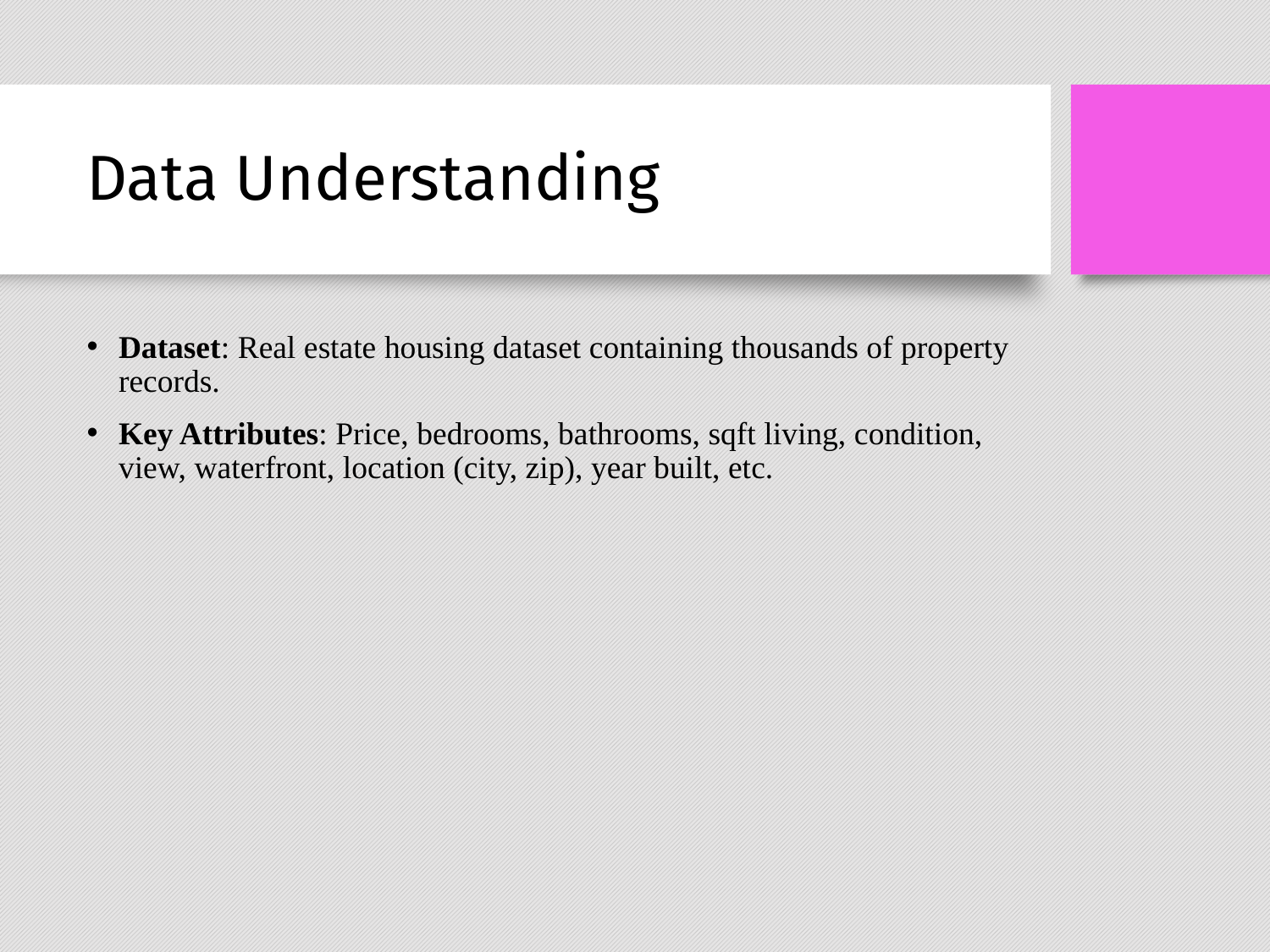

# Data Understanding
Dataset: Real estate housing dataset containing thousands of property records.
Key Attributes: Price, bedrooms, bathrooms, sqft living, condition, view, waterfront, location (city, zip), year built, etc.